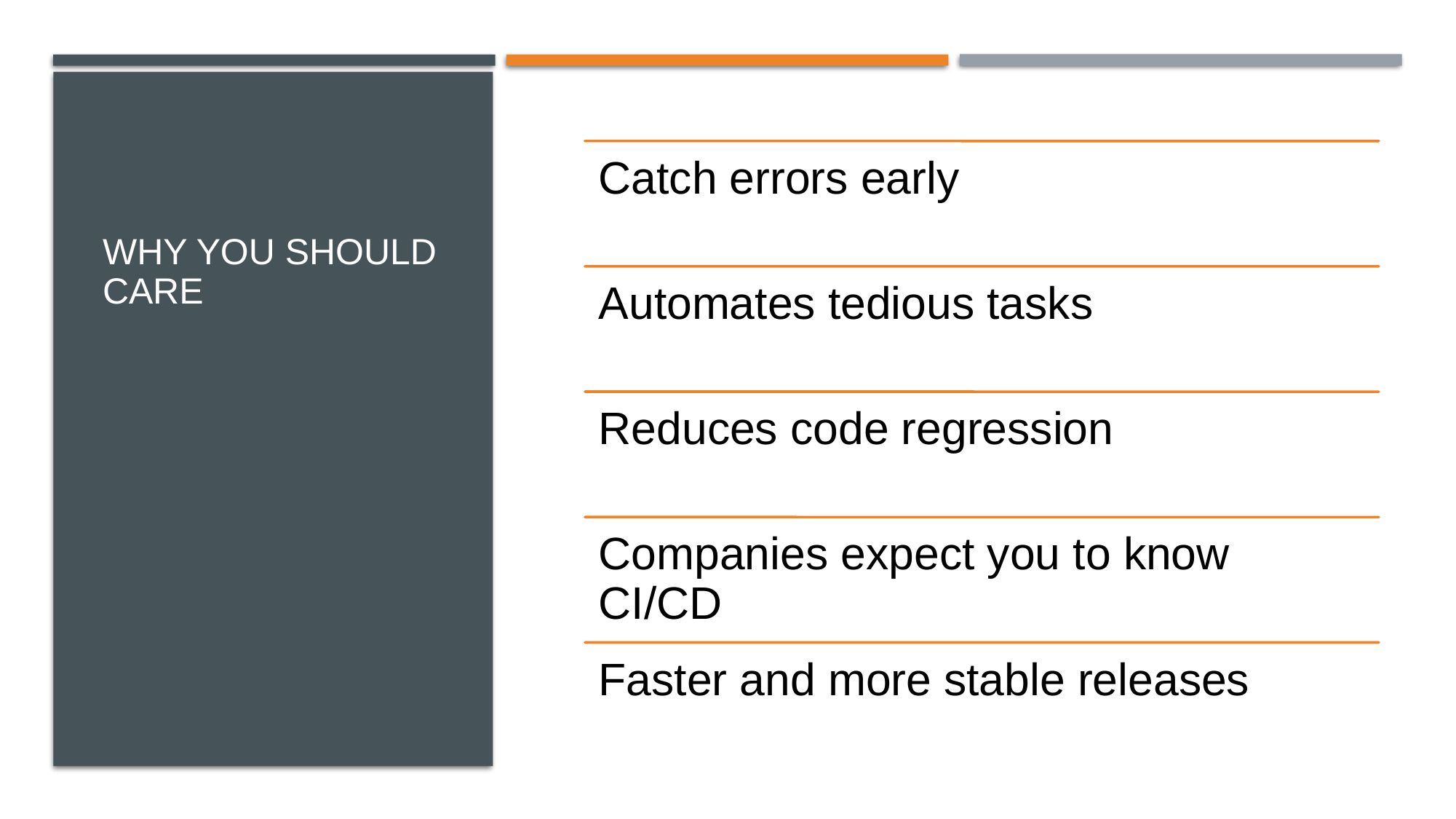

# Why you should care
Catch errors early
Automates tedious tasks
Reduces code regression
Companies expect you to know CI/CD
Faster and more stable releases